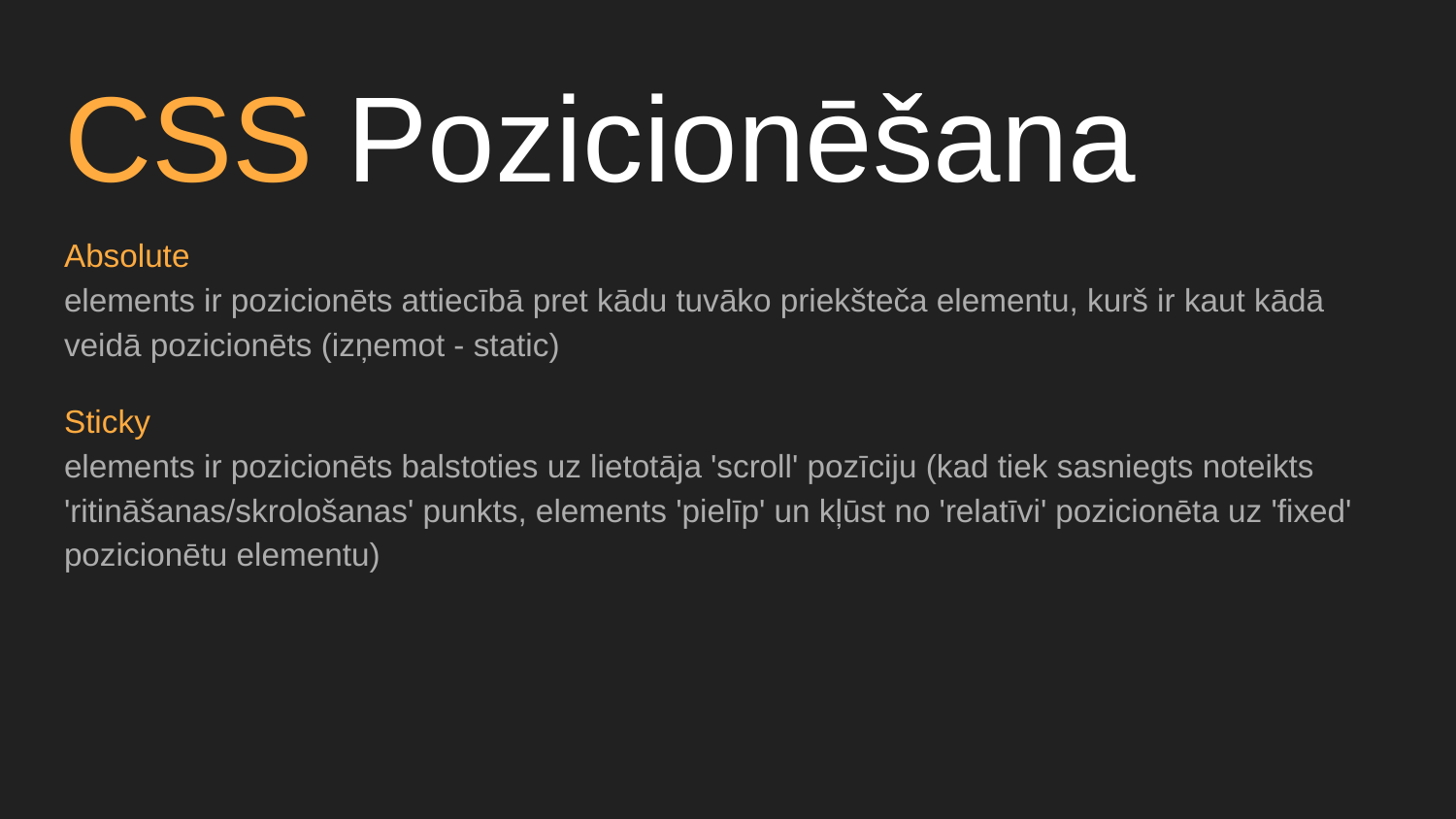

CSS Pozicionēšana
Absolute
elements ir pozicionēts attiecībā pret kādu tuvāko priekšteča elementu, kurš ir kaut kādā veidā pozicionēts (izņemot - static)
Sticky
elements ir pozicionēts balstoties uz lietotāja 'scroll' pozīciju (kad tiek sasniegts noteikts 'ritināšanas/skrološanas' punkts, elements 'pielīp' un kļūst no 'relatīvi' pozicionēta uz 'fixed' pozicionētu elementu)